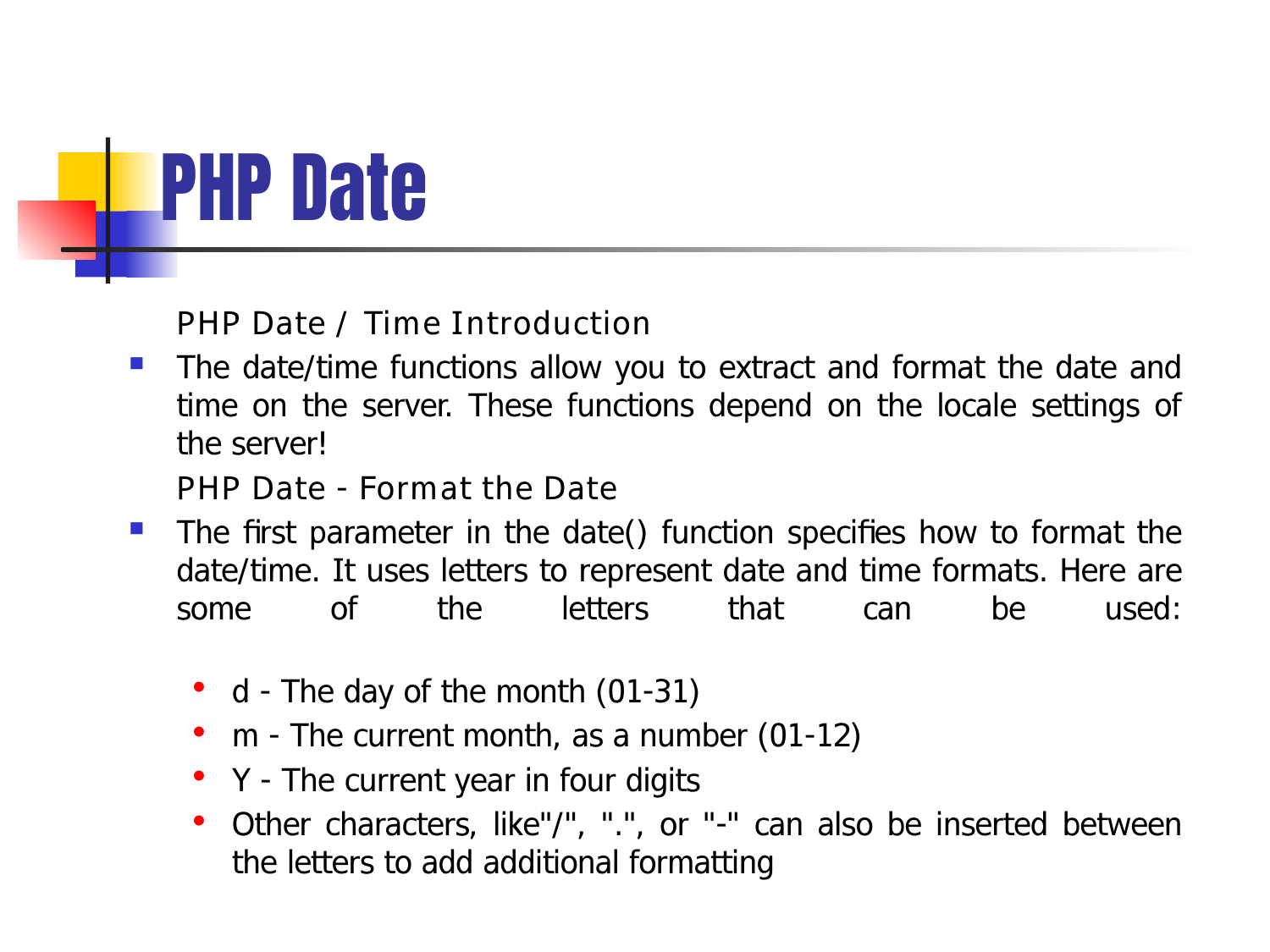

# PHP Date
	PHP Date / Time Introduction
The date/time functions allow you to extract and format the date and time on the server. These functions depend on the locale settings of the server!
	PHP Date - Format the Date
The first parameter in the date() function specifies how to format the date/time. It uses letters to represent date and time formats. Here are some of the letters that can be used:
d - The day of the month (01-31)
m - The current month, as a number (01-12)
Y - The current year in four digits
Other characters, like"/", ".", or "-" can also be inserted between the letters to add additional formatting